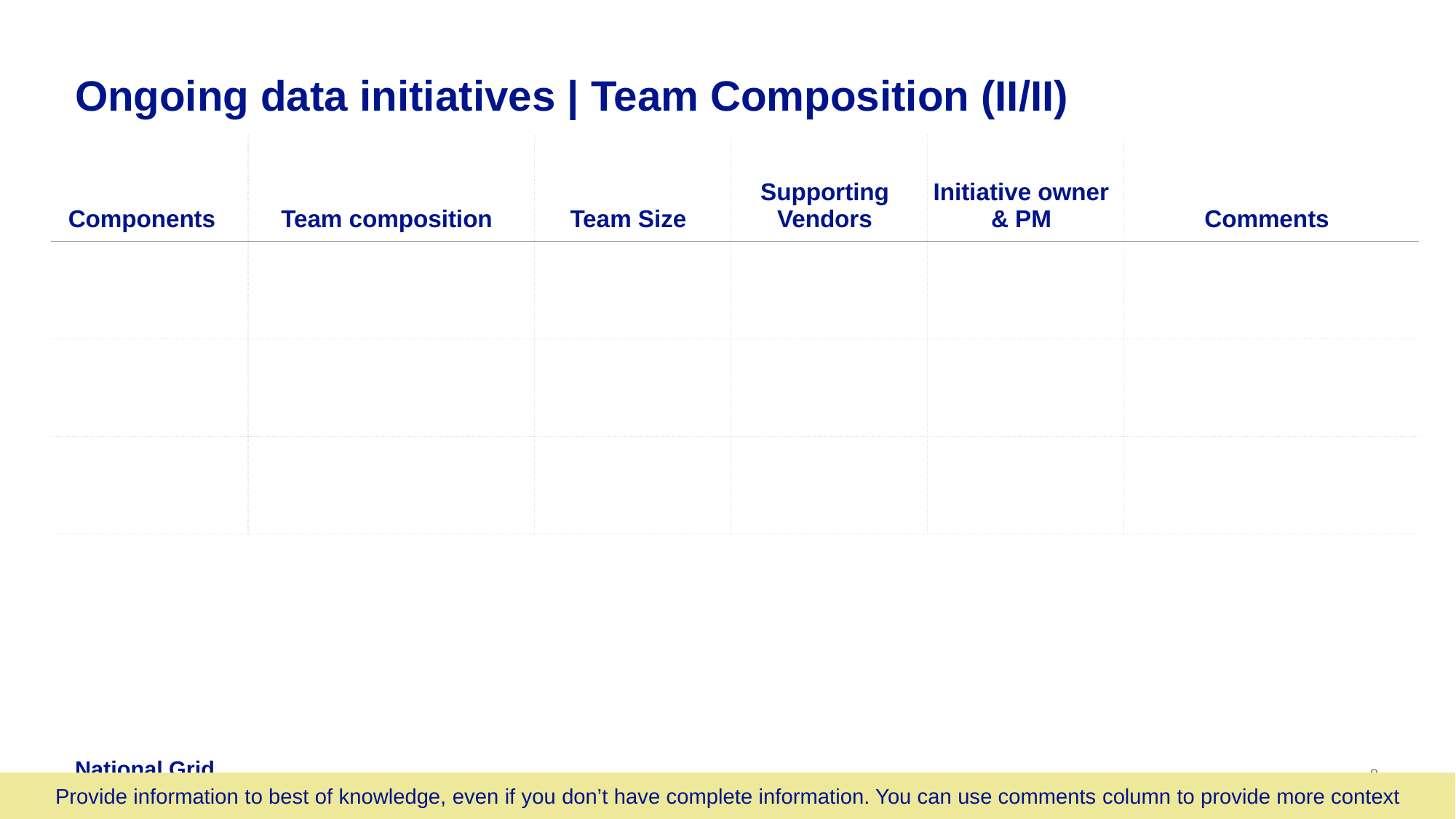

# Ongoing data initiatives | Team Composition (II/II)
| Components | Team composition | Team Size | Supporting Vendors | Initiative owner & PM | Comments |
| --- | --- | --- | --- | --- | --- |
|  |  |  |  |  |  |
|  |  |  |  |  |  |
|  |  |  |  |  |  |
Provide information to best of knowledge, even if you don’t have complete information. You can use comments column to provide more context